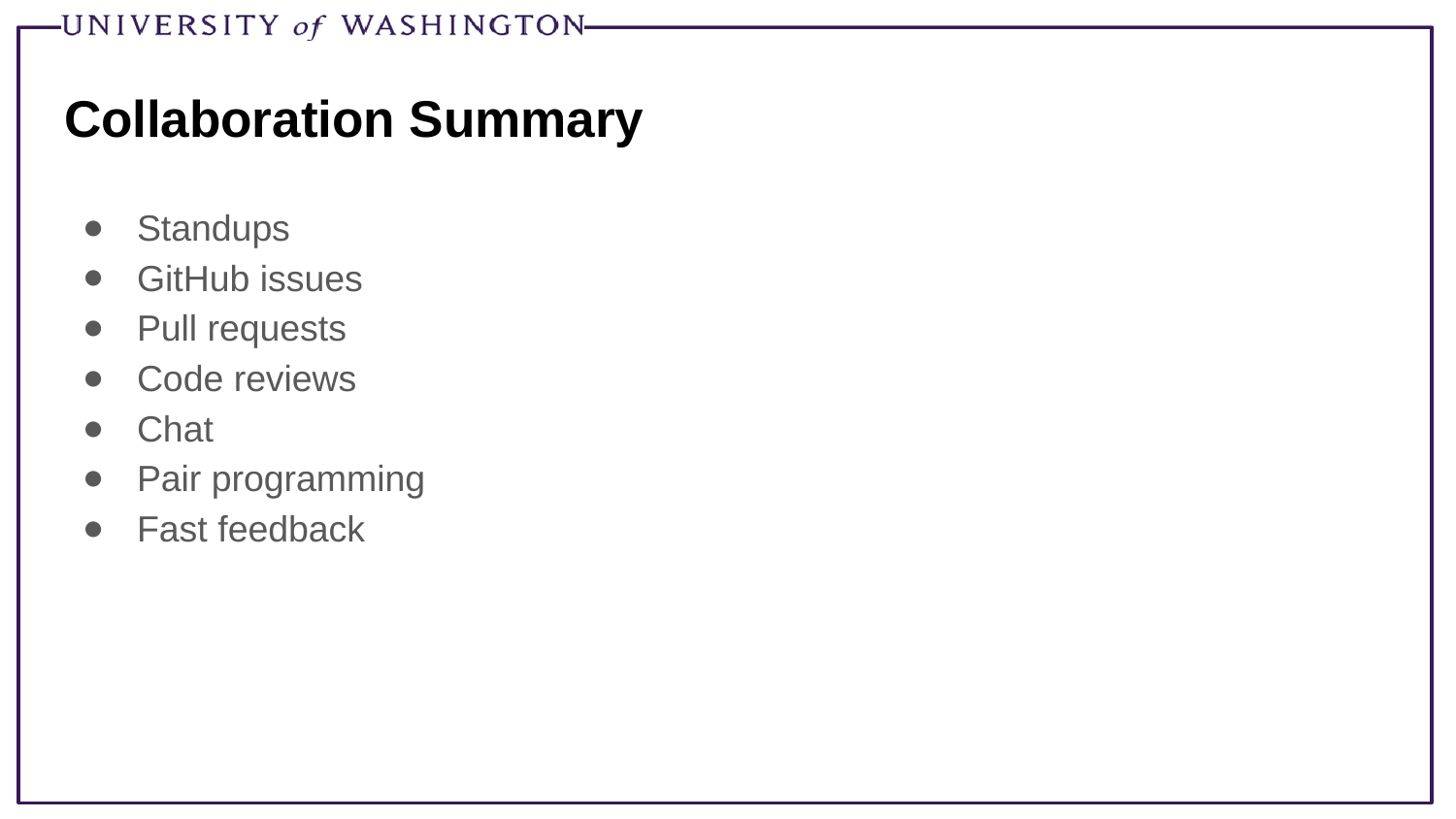

# Collaboration Summary
Standups
GitHub issues
Pull requests
Code reviews
Chat
Pair programming
Fast feedback